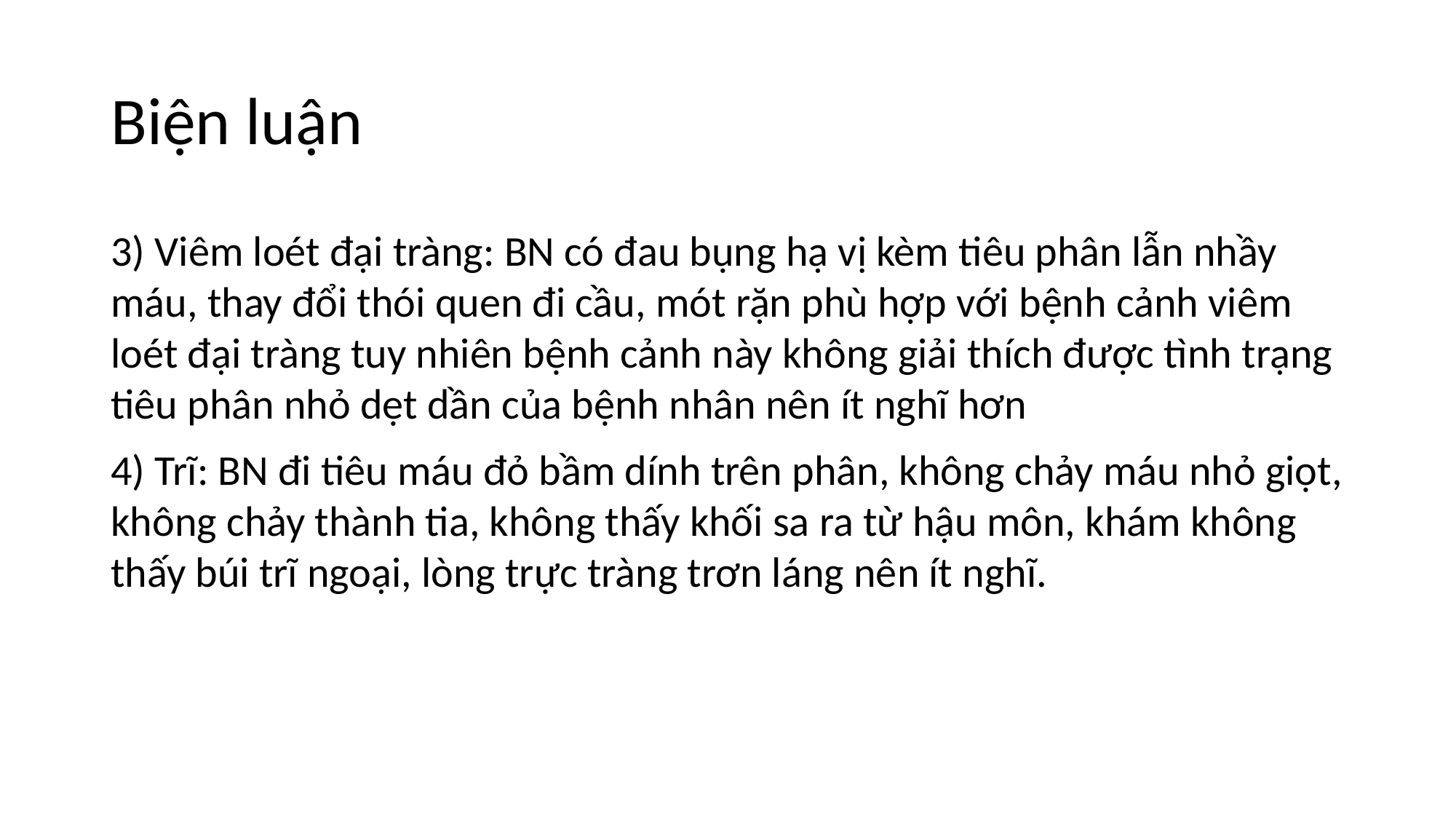

# Biện luận
3) Viêm loét đại tràng: BN có đau bụng hạ vị kèm tiêu phân lẫn nhầy máu, thay đổi thói quen đi cầu, mót rặn phù hợp với bệnh cảnh viêm loét đại tràng tuy nhiên bệnh cảnh này không giải thích được tình trạng tiêu phân nhỏ dẹt dần của bệnh nhân nên ít nghĩ hơn
4) Trĩ: BN đi tiêu máu đỏ bầm dính trên phân, không chảy máu nhỏ giọt, không chảy thành tia, không thấy khối sa ra từ hậu môn, khám không thấy búi trĩ ngoại, lòng trực tràng trơn láng nên ít nghĩ.